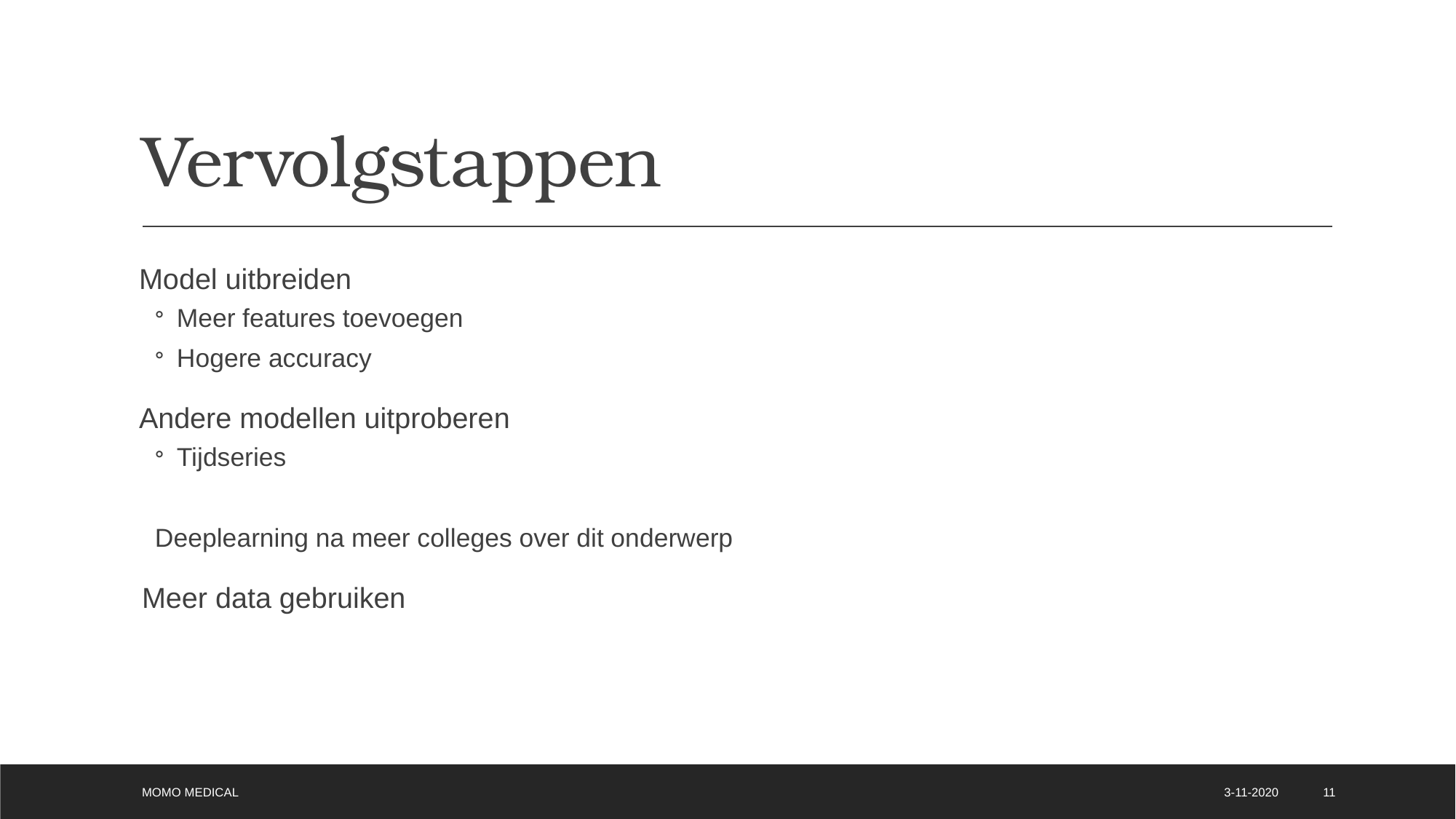

# Vervolgstappen
 Model uitbreiden
Meer features toevoegen
Hogere accuracy
 Andere modellen uitproberen
Tijdseries

Deeplearning na meer colleges over dit onderwerp
Meer data gebruiken

Momo Medical
3-11-2020
11